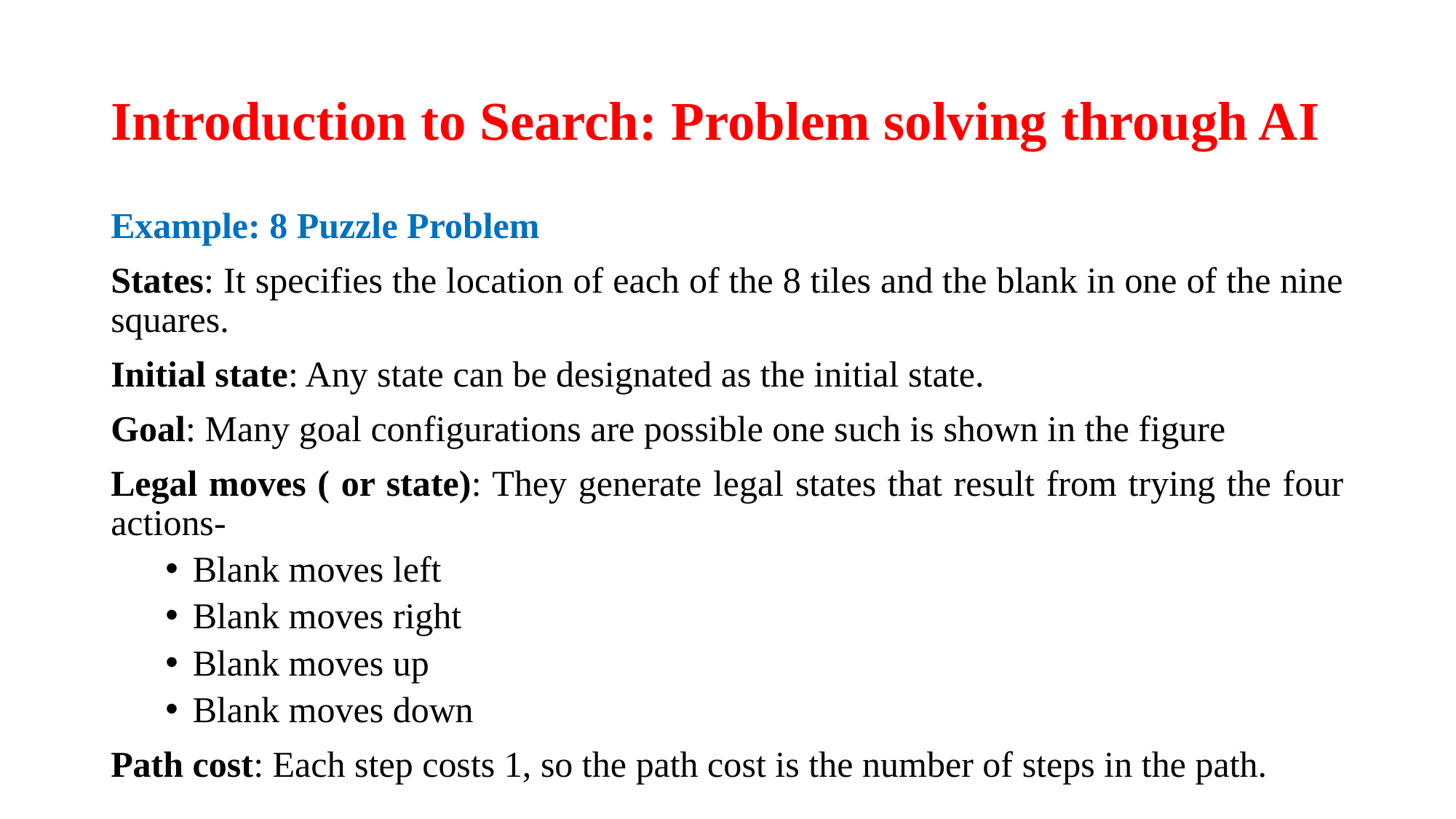

# Introduction to Search: Problem solving through AI
Example: 8 Puzzle Problem
States: It specifies the location of each of the 8 tiles and the blank in one of the nine squares.
Initial state: Any state can be designated as the initial state.
Goal: Many goal configurations are possible one such is shown in the figure
Legal moves ( or state): They generate legal states that result from trying the four actions-
Blank moves left
Blank moves right
Blank moves up
Blank moves down
Path cost: Each step costs 1, so the path cost is the number of steps in the path.